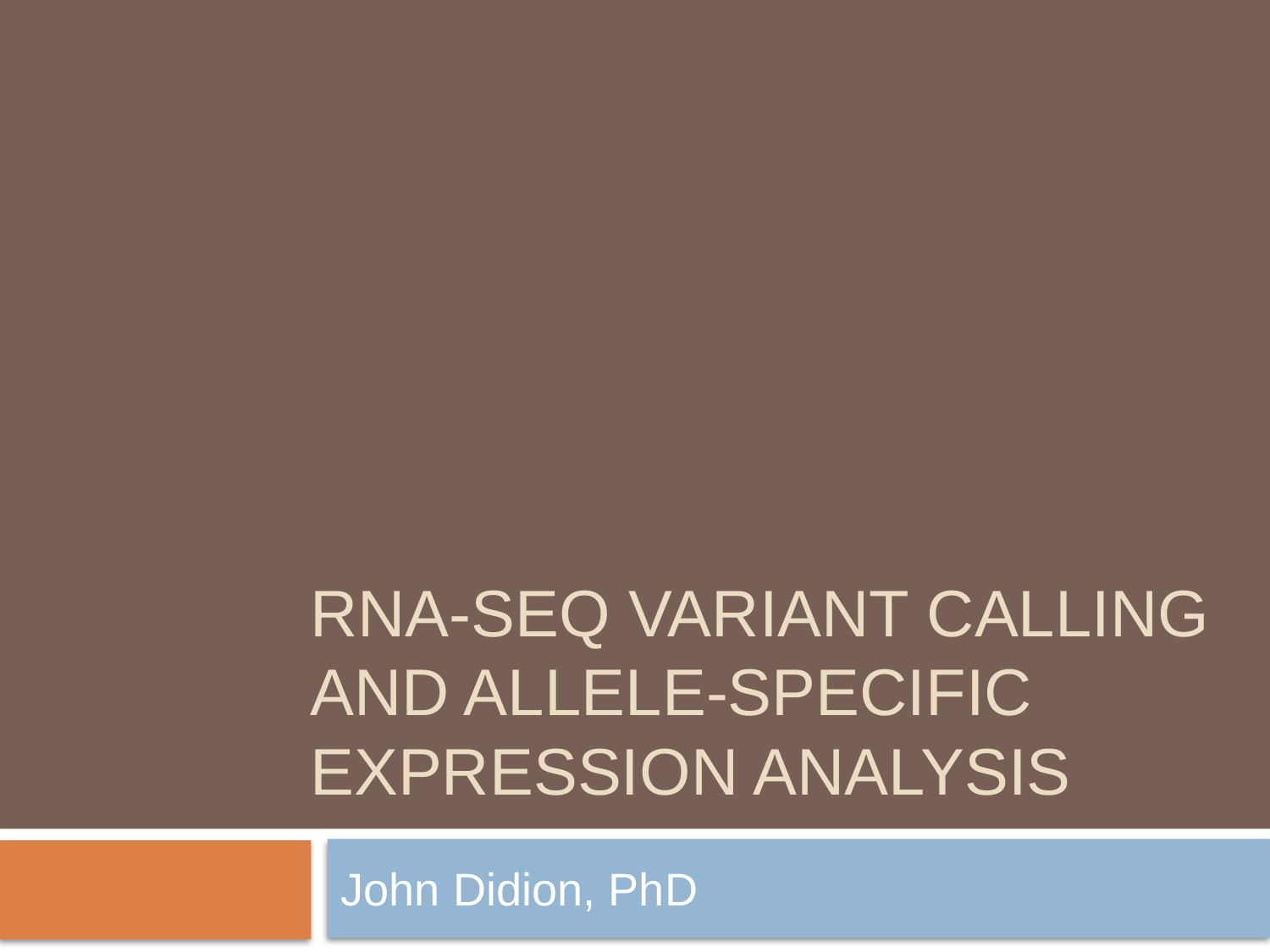

# RNA-seq variant Calling and allele-specific expression analysis
John Didion, PhD